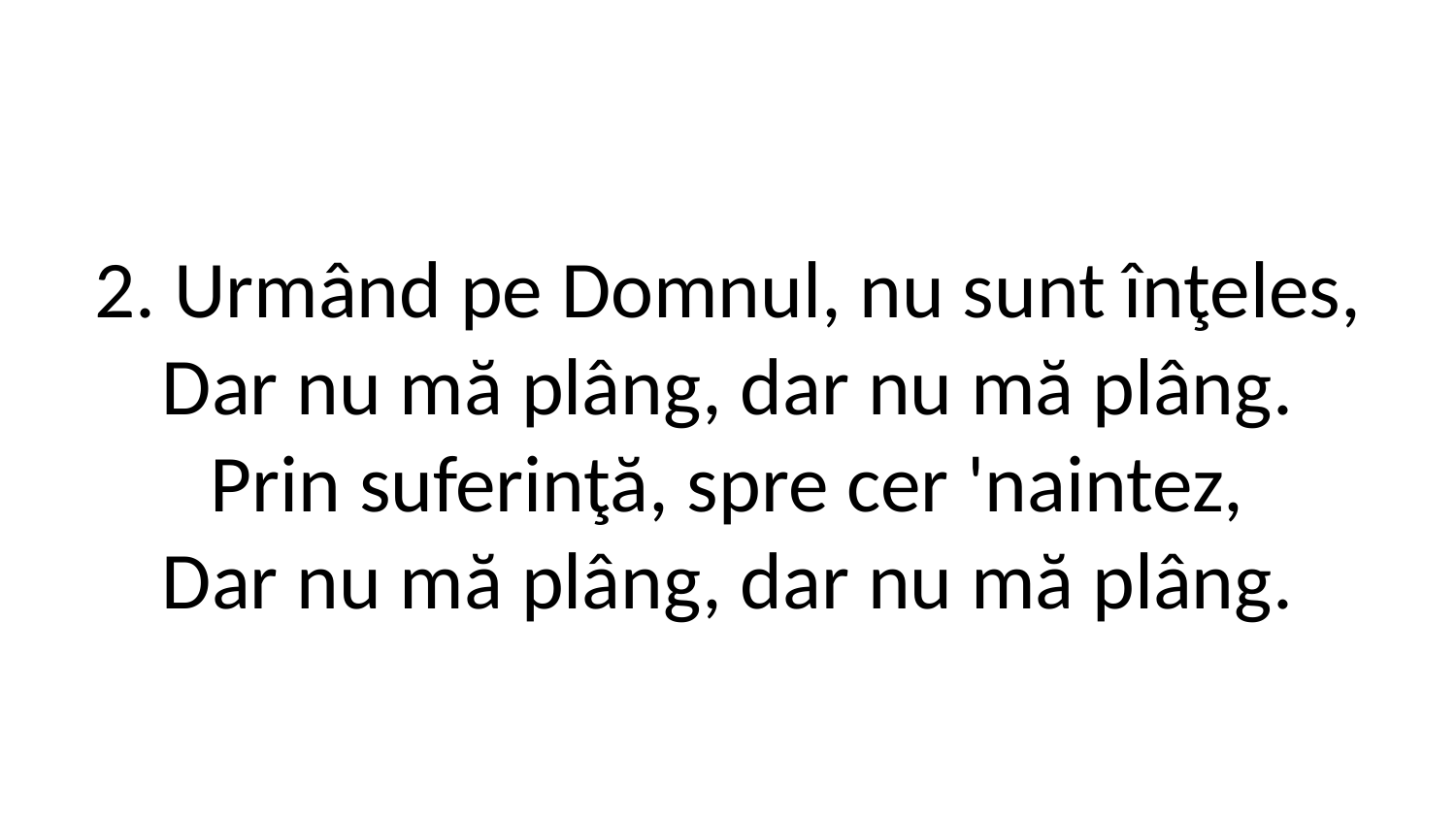

2. Urmând pe Domnul, nu sunt înţeles,
Dar nu mă plâng, dar nu mă plâng.
Prin suferinţă, spre cer 'naintez,
Dar nu mă plâng, dar nu mă plâng.